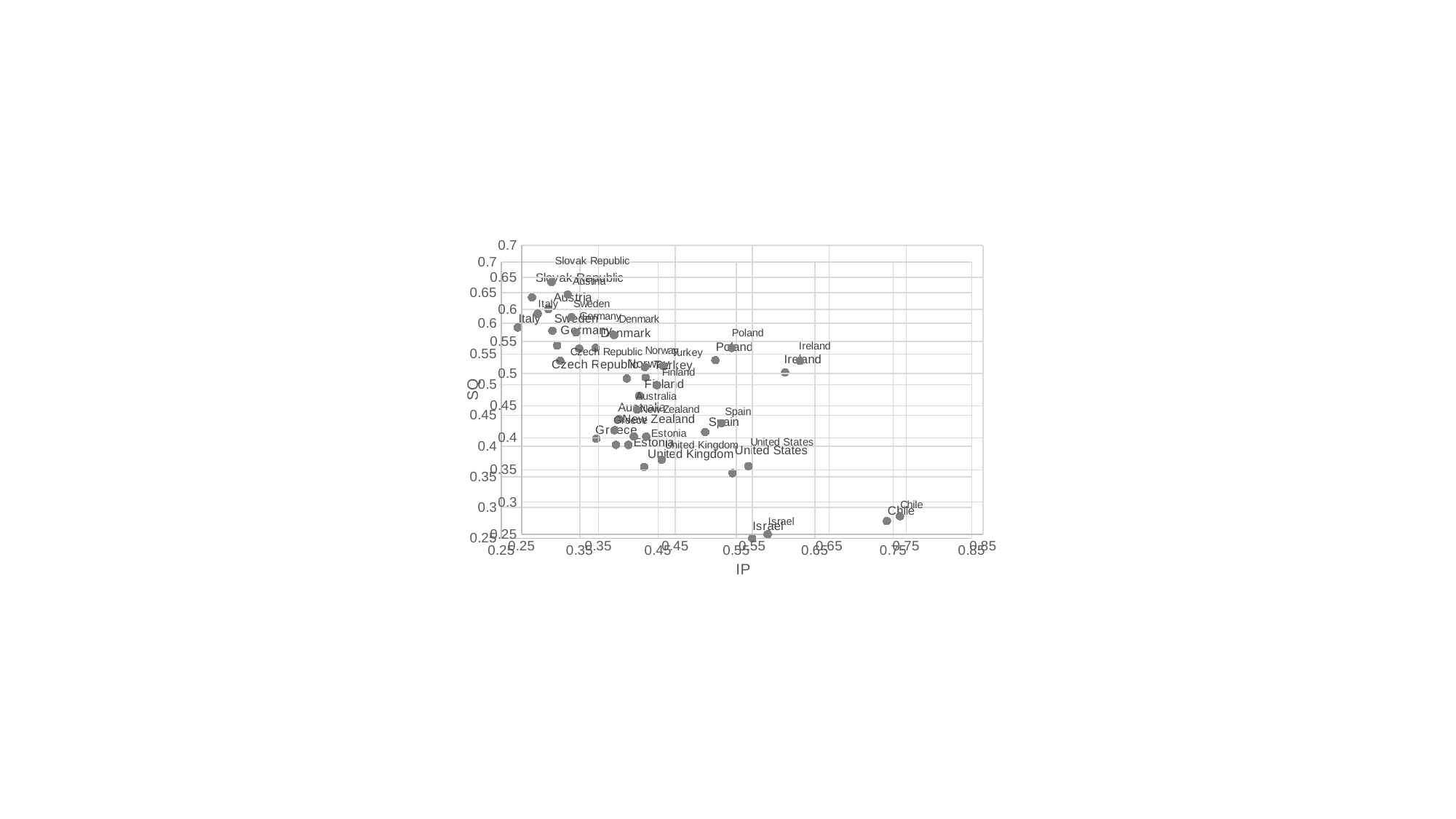

#

### Chart

| Category |  The improvement potential |
|---|---|

### Chart

| Category |  The improvement potential |
|---|---|